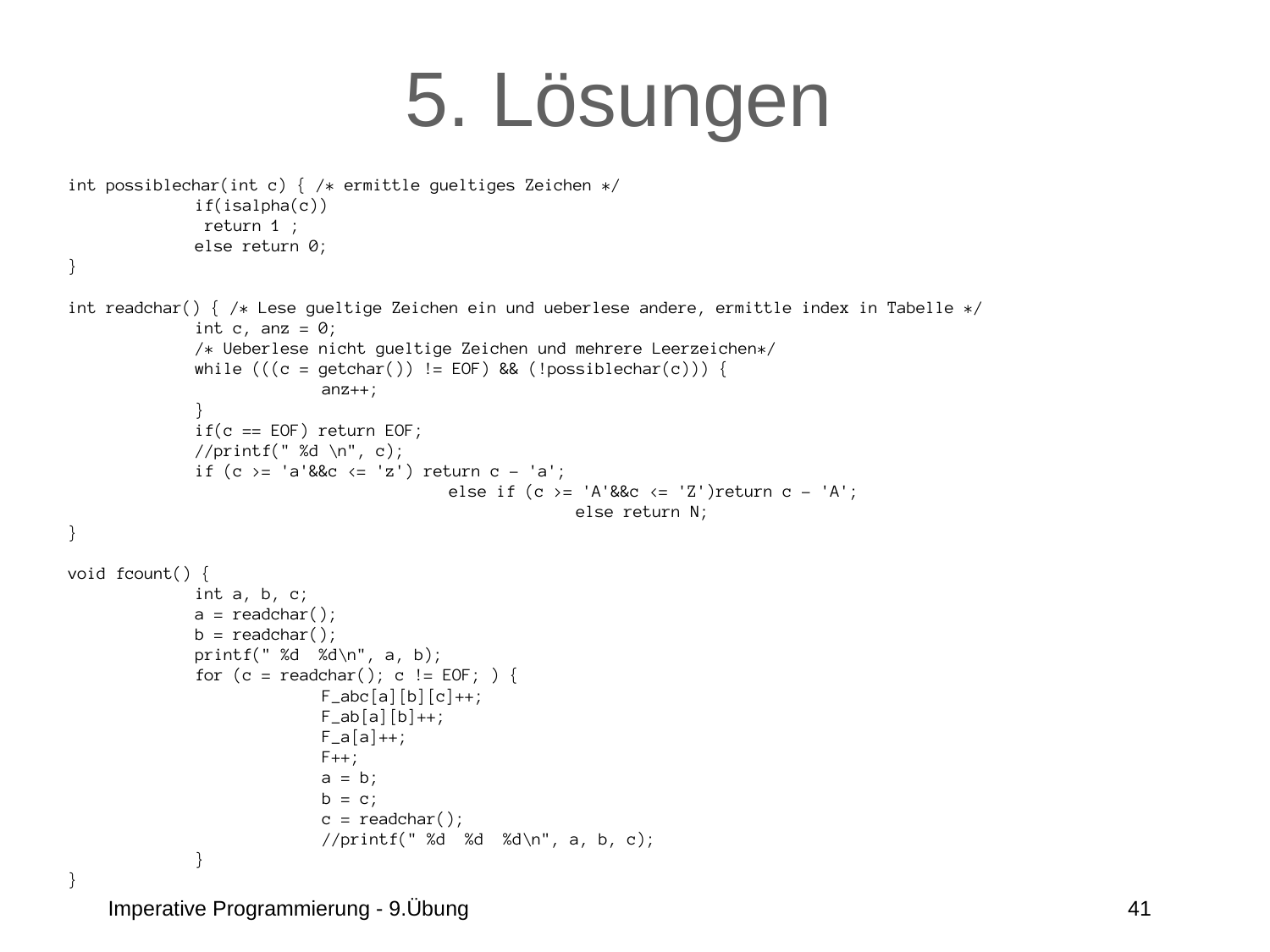

# 5. Lösungen

int possiblechar(int c) { /* ermittle gueltiges Zeichen */
	if(isalpha(c))
	 return 1 ;
	else return 0;
}

int readchar() { /* Lese gueltige Zeichen ein und ueberlese andere, ermittle index in Tabelle */
	int c, anz = 0;
	/* Ueberlese nicht gueltige Zeichen und mehrere Leerzeichen*/
	while (((c = getchar()) != EOF) && (!possiblechar(c))) {
		anz++;
	}
	if(c == EOF) return EOF;
	//printf(" %d \n", c);
	if (c >= 'a'&&c <= 'z') return c - 'a';
			else if (c >= 'A'&&c <= 'Z')return c - 'A';
				else return N;
}

void fcount() {
	int a, b, c;
	a = readchar();
	b = readchar();
	printf(" %d  %d\n", a, b);
	for (c = readchar(); c != EOF; ) {
		F_abc[a][b][c]++;
		F_ab[a][b]++;
		F_a[a]++;
		F++;
		a = b;
		b = c;
		c = readchar();
		//printf(" %d  %d  %d\n", a, b, c);
	}
}

Imperative Programmierung - 9.Übung
41